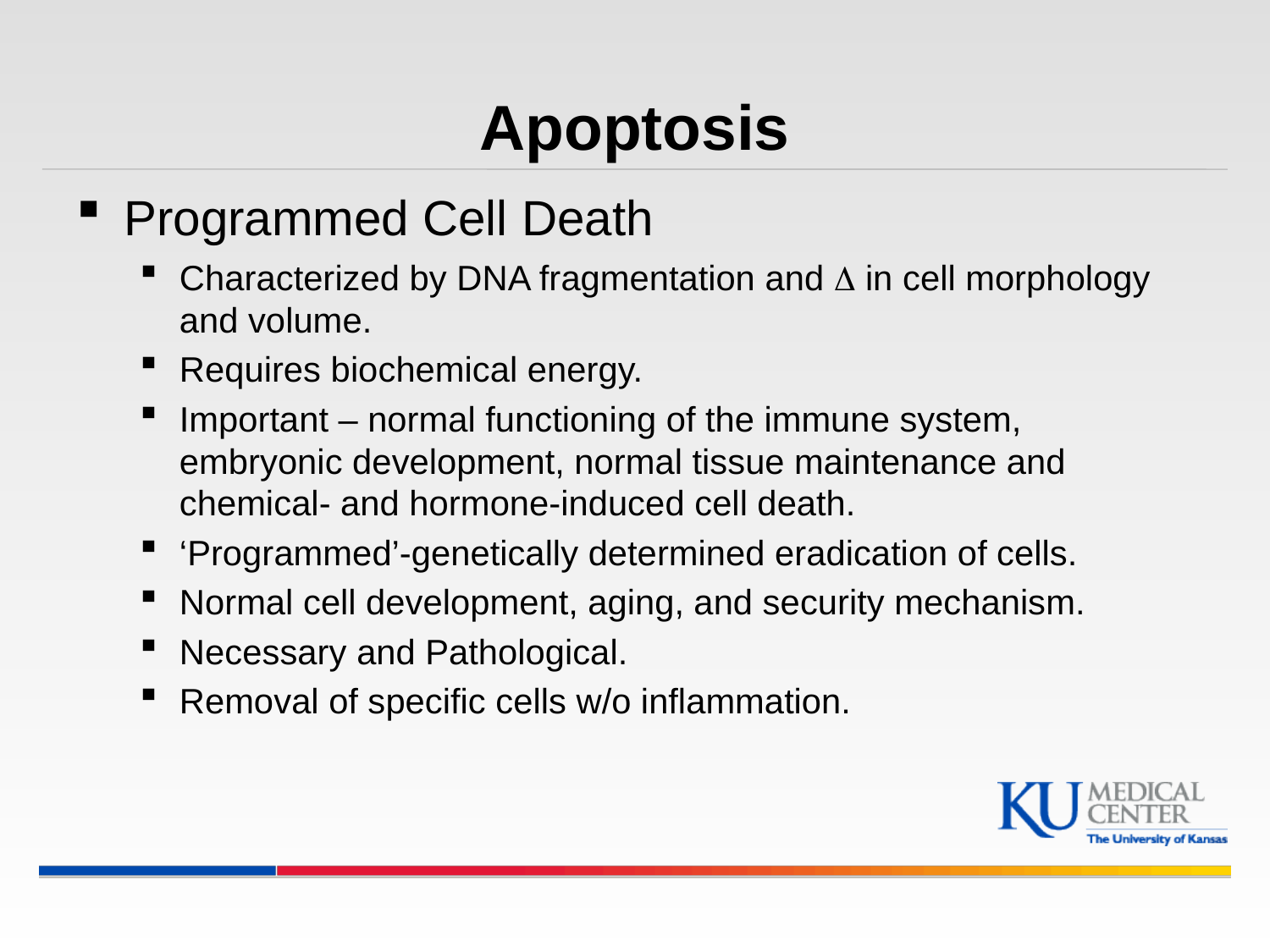

# Apoptosis
Programmed Cell Death
Characterized by DNA fragmentation and Δ in cell morphology and volume.
Requires biochemical energy.
Important – normal functioning of the immune system, embryonic development, normal tissue maintenance and chemical- and hormone-induced cell death.
‘Programmed’-genetically determined eradication of cells.
Normal cell development, aging, and security mechanism.
Necessary and Pathological.
Removal of specific cells w/o inflammation.